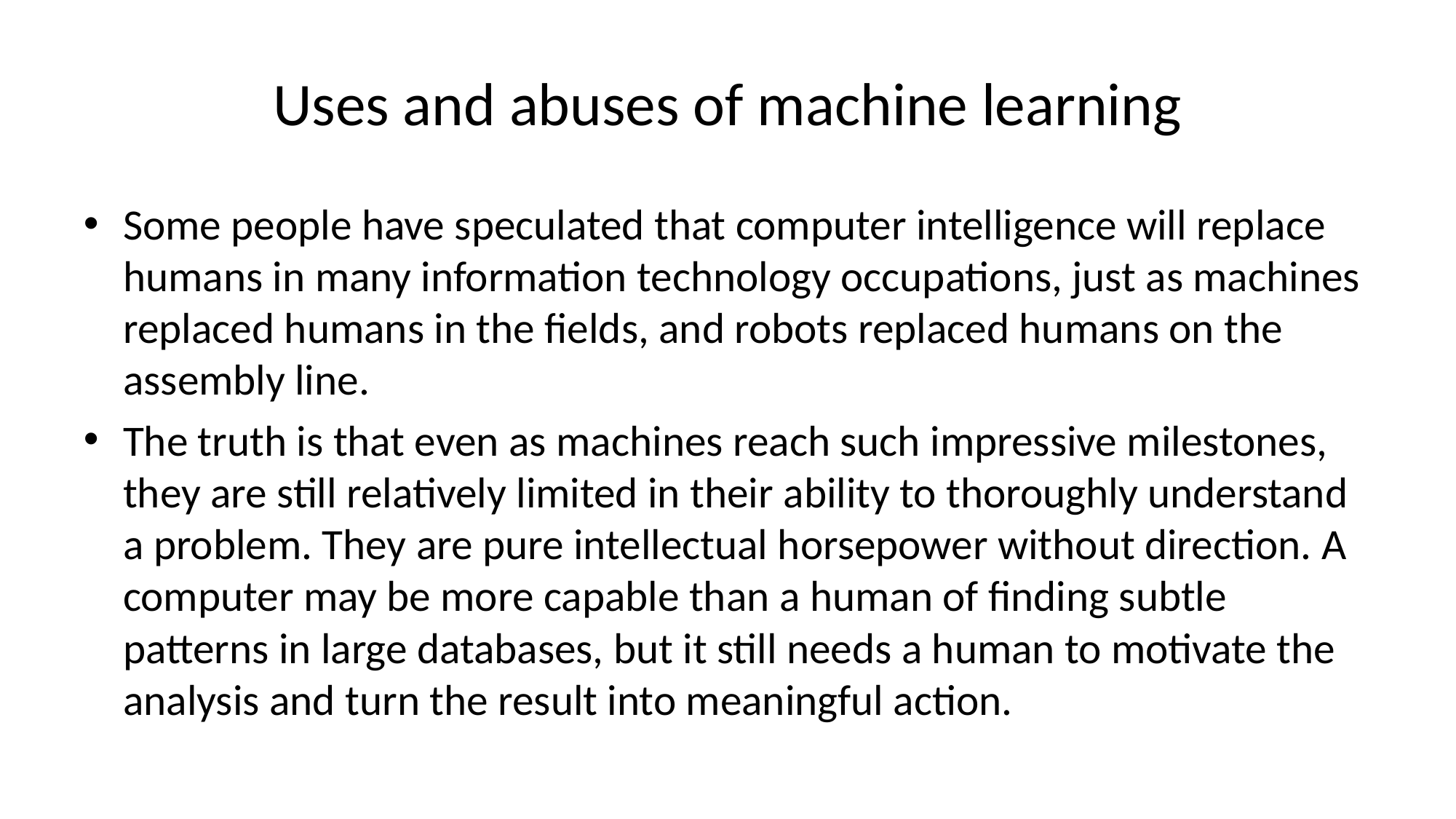

# Uses and abuses of machine learning
Some people have speculated that computer intelligence will replace humans in many information technology occupations, just as machines replaced humans in the fields, and robots replaced humans on the assembly line.
The truth is that even as machines reach such impressive milestones, they are still relatively limited in their ability to thoroughly understand a problem. They are pure intellectual horsepower without direction. A computer may be more capable than a human of finding subtle patterns in large databases, but it still needs a human to motivate the analysis and turn the result into meaningful action.